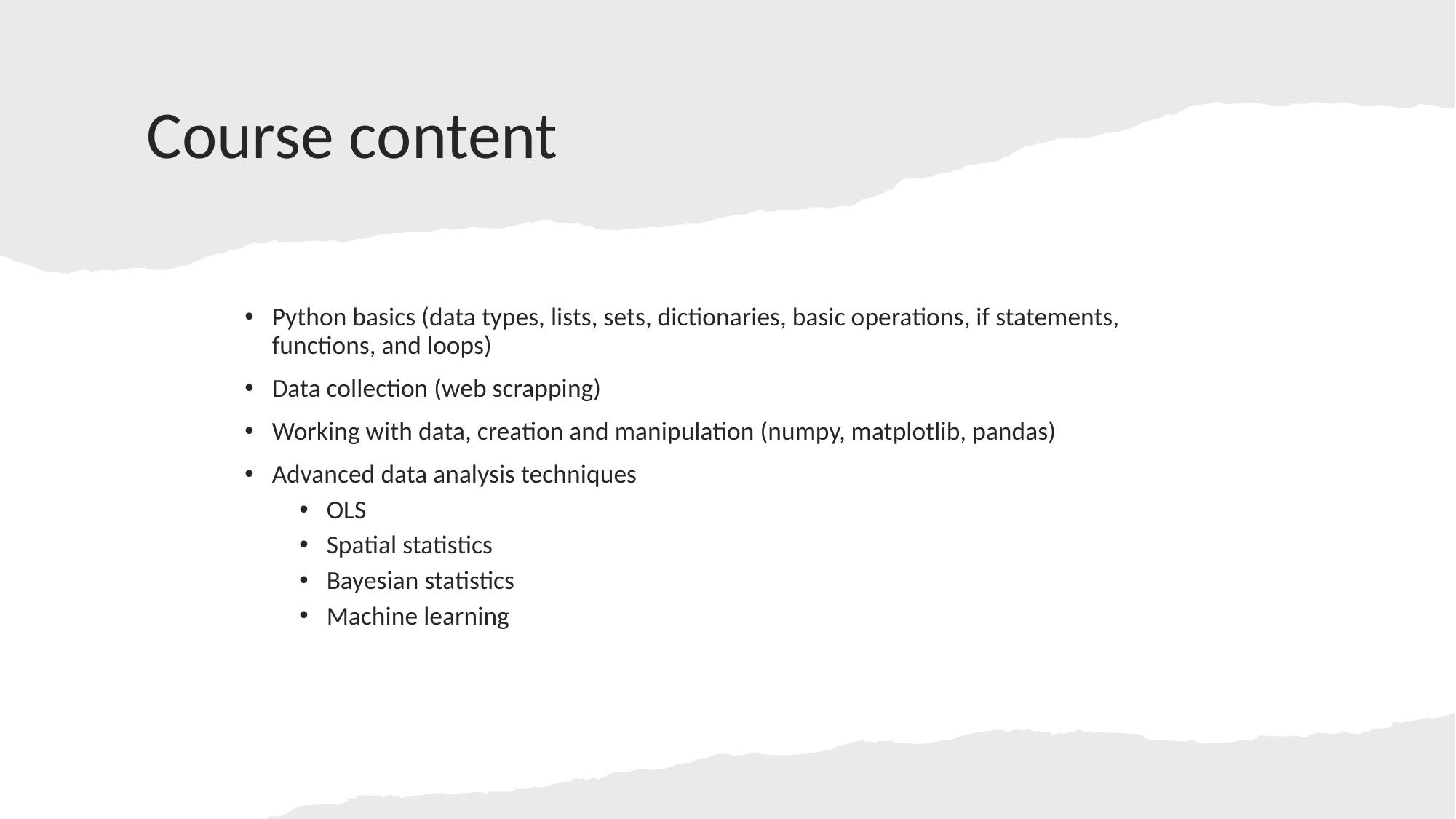

# Course content
Python basics (data types, lists, sets, dictionaries, basic operations, if statements, functions, and loops)
Data collection (web scrapping)
Working with data, creation and manipulation (numpy, matplotlib, pandas)
Advanced data analysis techniques
OLS
Spatial statistics
Bayesian statistics
Machine learning